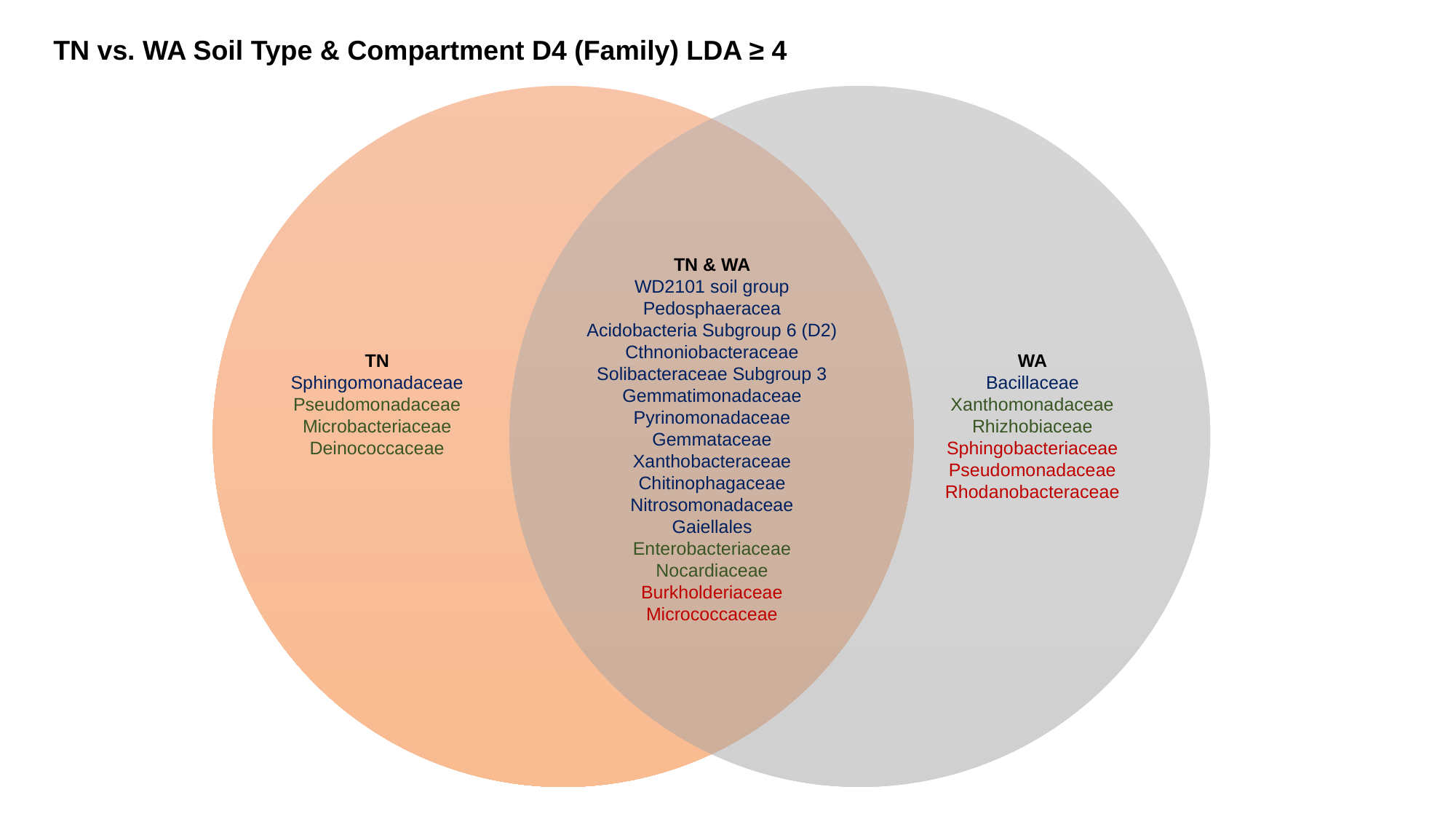

TN & WA
WD2101 soil group
Pedosphaeracea
Acidobacteria Subgroup 6 (D2)
Cthnoniobacteraceae
Solibacteraceae Subgroup 3
Gemmatimonadaceae
Pyrinomonadaceae
Gemmataceae
Xanthobacteraceae
Chitinophagaceae
Nitrosomonadaceae
Gaiellales
Enterobacteriaceae
Nocardiaceae
Burkholderiaceae
Micrococcaceae

TN
Sphingomonadaceae
Pseudomonadaceae
Microbacteriaceae
Deinococcaceae

WA
Bacillaceae
Xanthomonadaceae
Rhizhobiaceae
Sphingobacteriaceae
Pseudomonadaceae
Rhodanobacteraceae
TN vs. WA Soil Type & Compartment D4 (Family) LDA ≥ 4